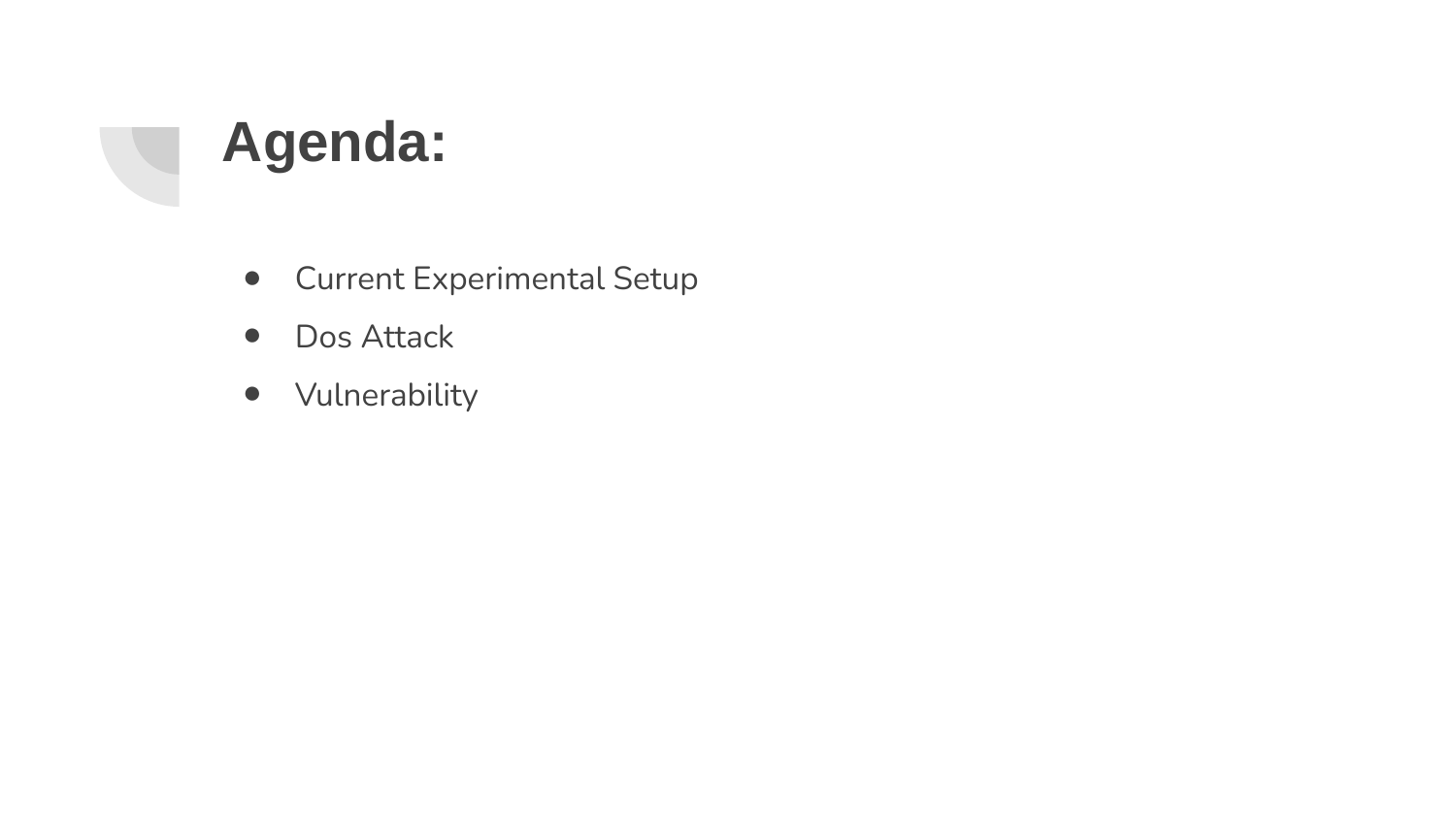

# Agenda:
Current Experimental Setup
Dos Attack
Vulnerability